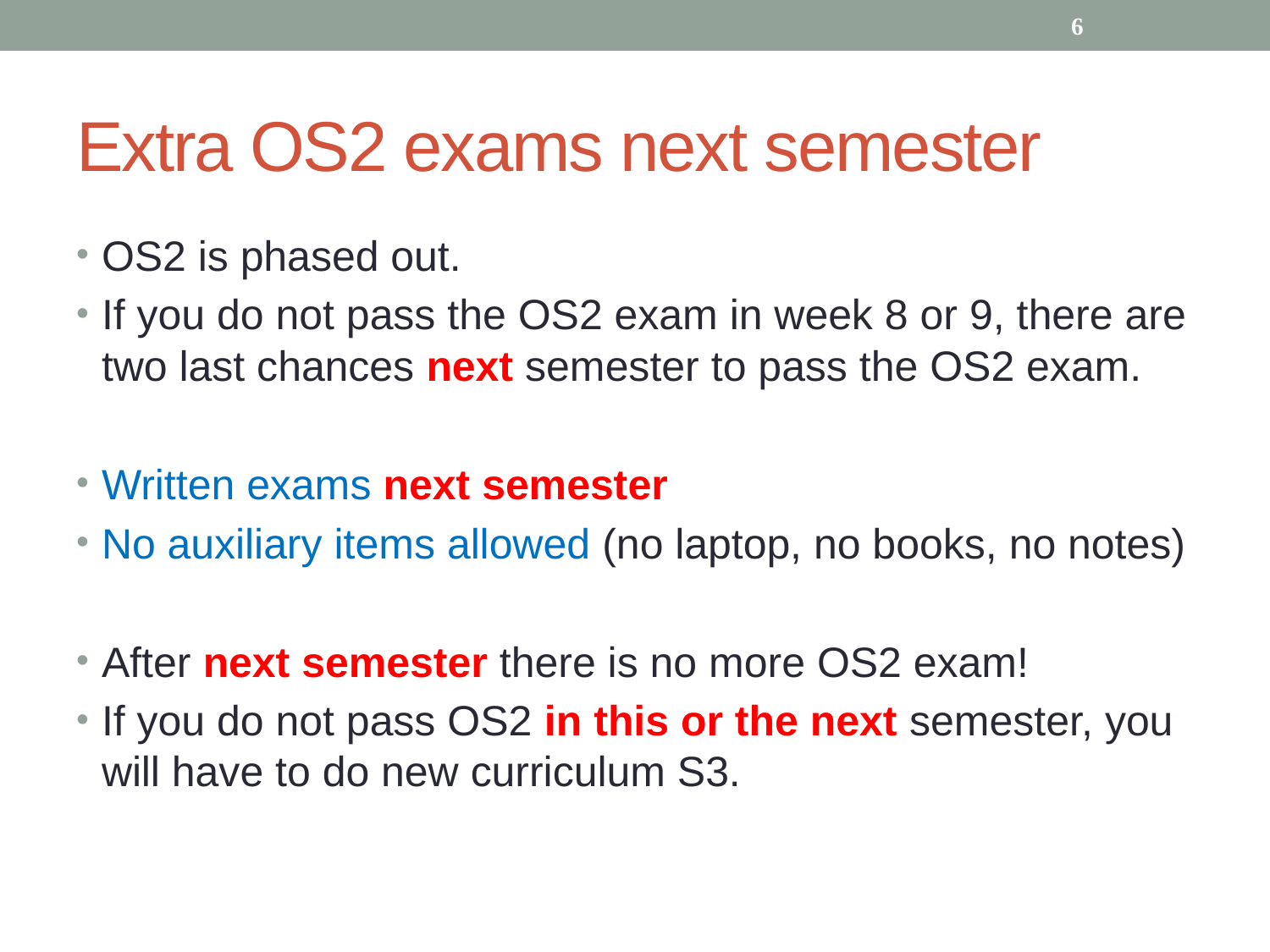

6
# Extra OS2 exams next semester
OS2 is phased out.
If you do not pass the OS2 exam in week 8 or 9, there are two last chances next semester to pass the OS2 exam.

Written exams next semester
No auxiliary items allowed (no laptop, no books, no notes)

After next semester there is no more OS2 exam!
If you do not pass OS2 in this or the next semester, you will have to do new curriculum S3.